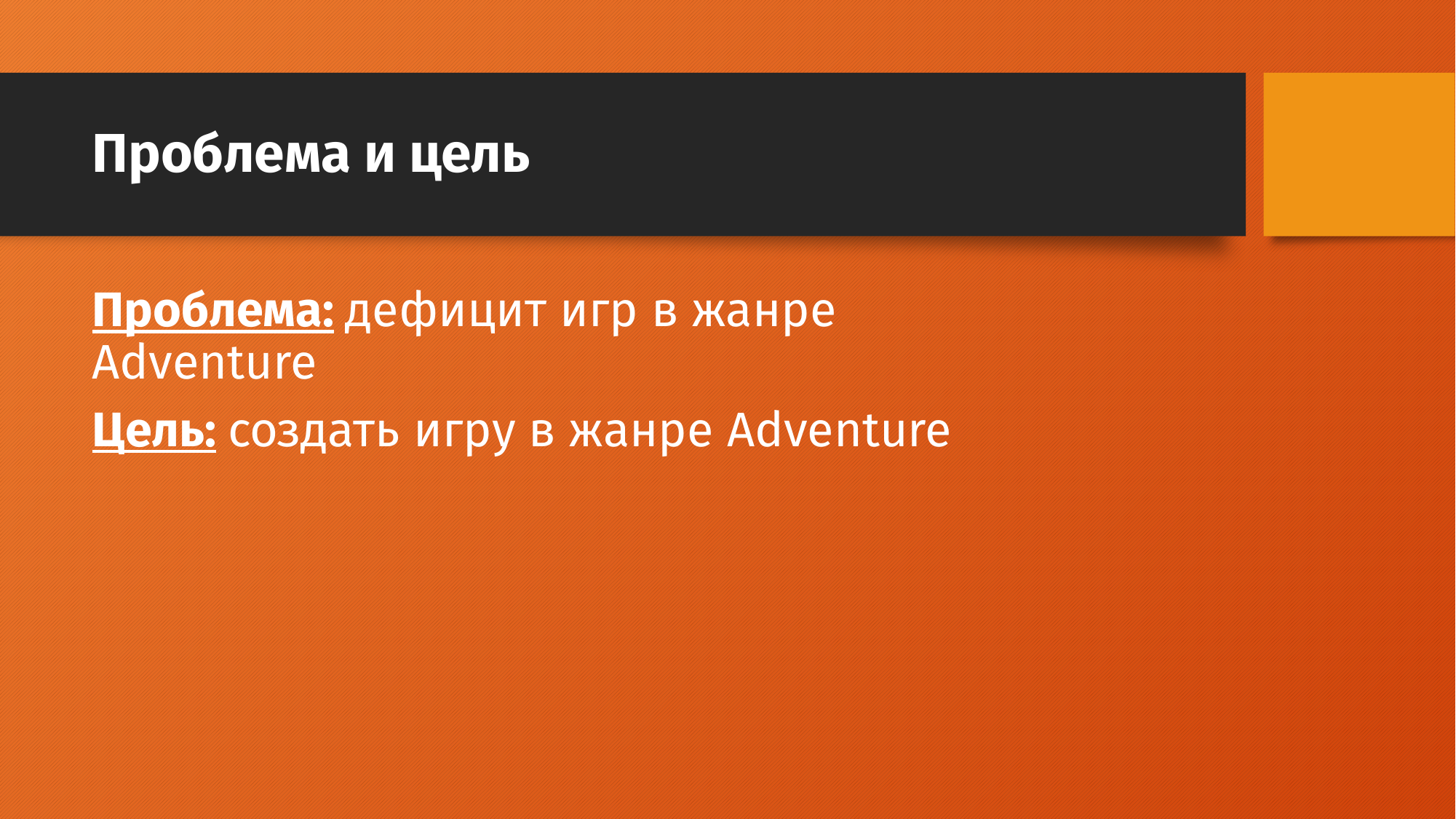

# Проблема и цель
Проблема: дефицит игр в жанре Adventure
Цель: создать игру в жанре Adventure